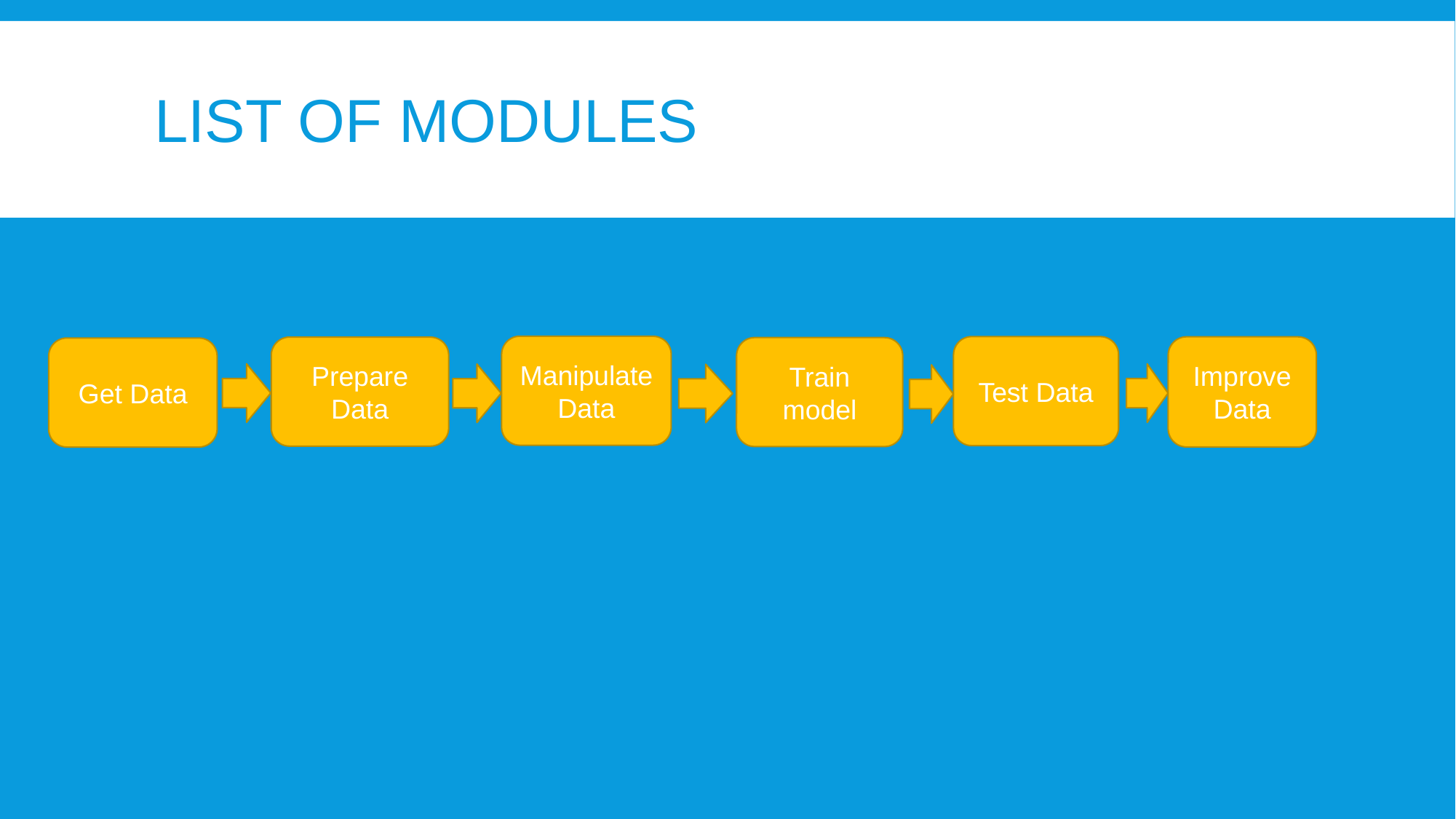

# List of modules

Manipulate Data
Test Data
Improve Data
Prepare Data
Train model
Get Data